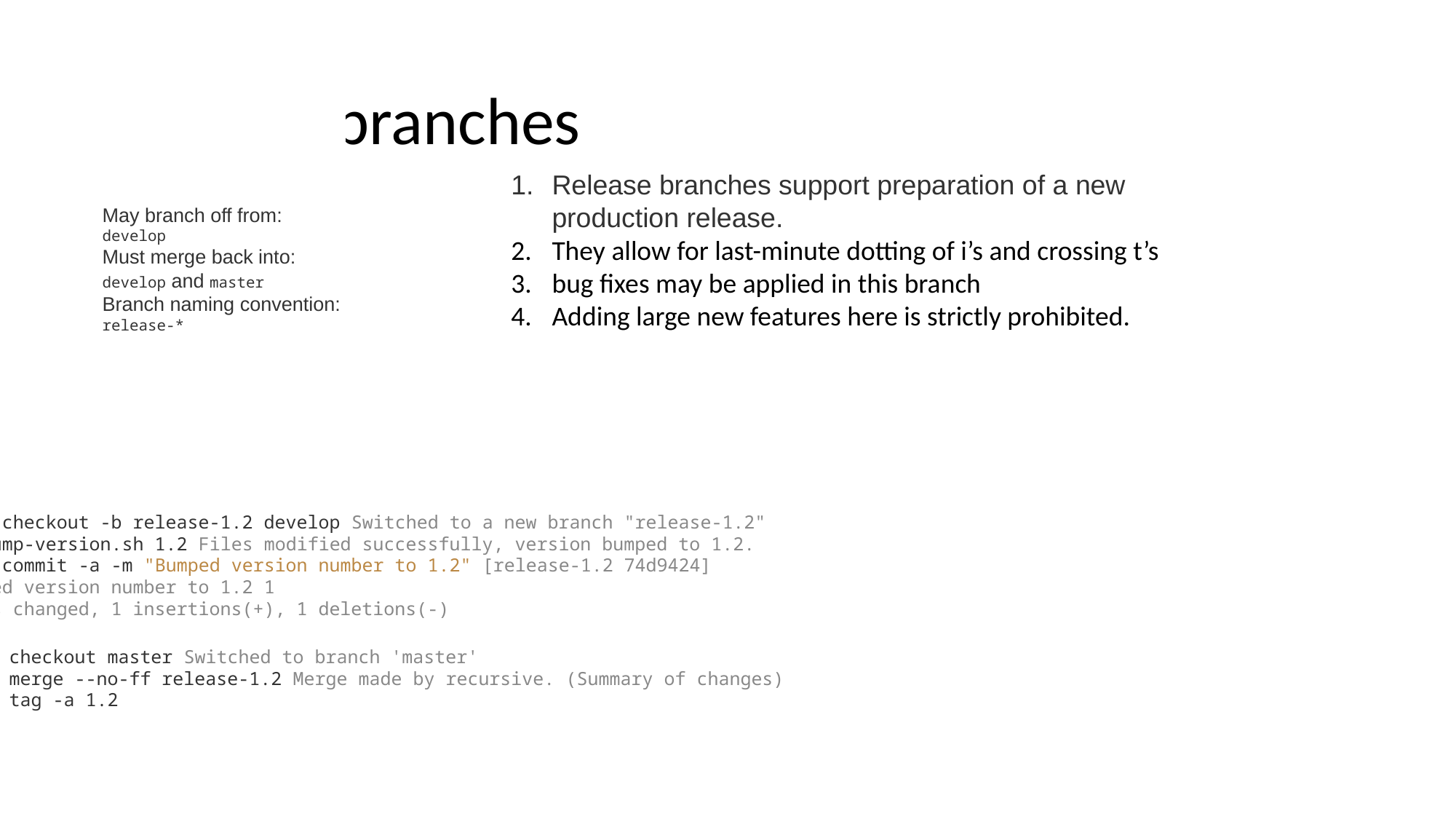

# Release branches
Release branches support preparation of a new production release.
They allow for last-minute dotting of i’s and crossing t’s
bug fixes may be applied in this branch
Adding large new features here is strictly prohibited.

May branch off from:
develop
Must merge back into:
develop and master
Branch naming convention:
release-*

$ git checkout -b release-1.2 develop Switched to a new branch "release-1.2"
$ ./bump-version.sh 1.2 Files modified successfully, version bumped to 1.2.
$ git commit -a -m "Bumped version number to 1.2" [release-1.2 74d9424]
 Bumped version number to 1.2 1
 files changed, 1 insertions(+), 1 deletions(-)
$ git checkout master Switched to branch 'master'
$ git merge --no-ff release-1.2 Merge made by recursive. (Summary of changes)
$ git tag -a 1.2